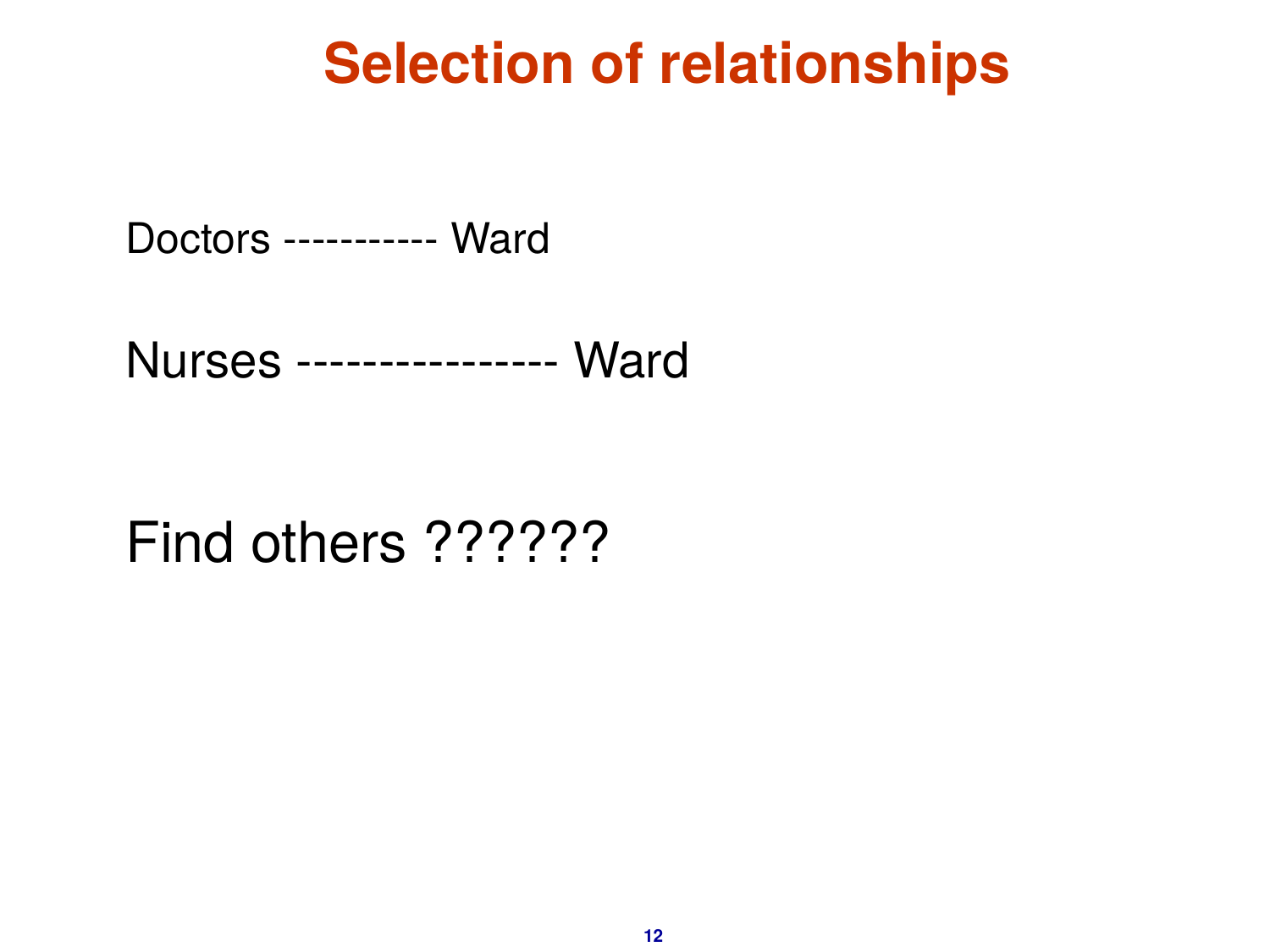

# Selection of relationships

Doctors ----------- Ward

Nurses ---------------- Ward

Find others ??????